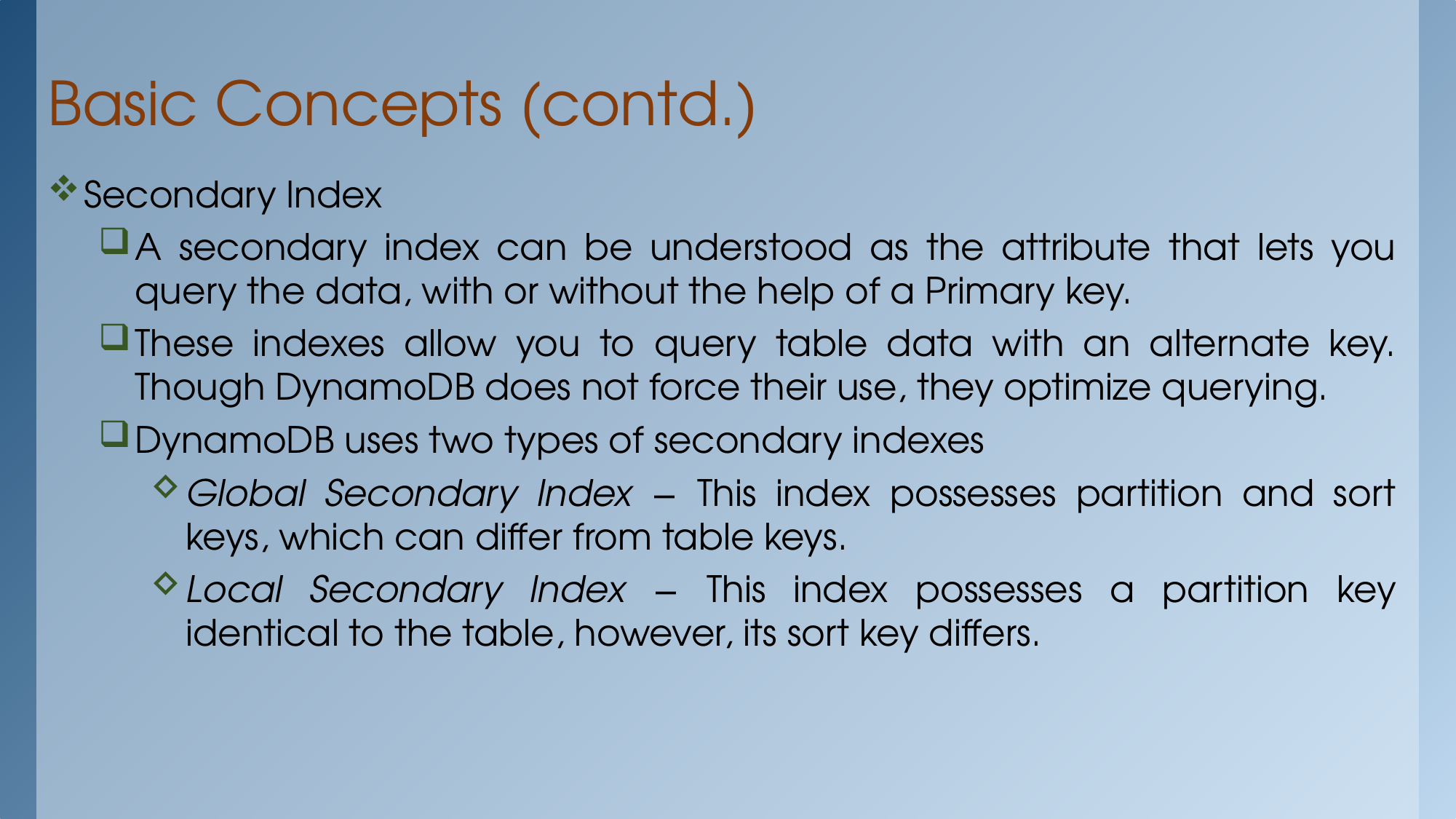

# Basic Concepts (contd.)
Secondary Index
A secondary index can be understood as the attribute that lets you query the data, with or without the help of a Primary key.
These indexes allow you to query table data with an alternate key. Though DynamoDB does not force their use, they optimize querying.
DynamoDB uses two types of secondary indexes
Global Secondary Index − This index possesses partition and sort keys, which can differ from table keys.
Local Secondary Index − This index possesses a partition key identical to the table, however, its sort key differs.